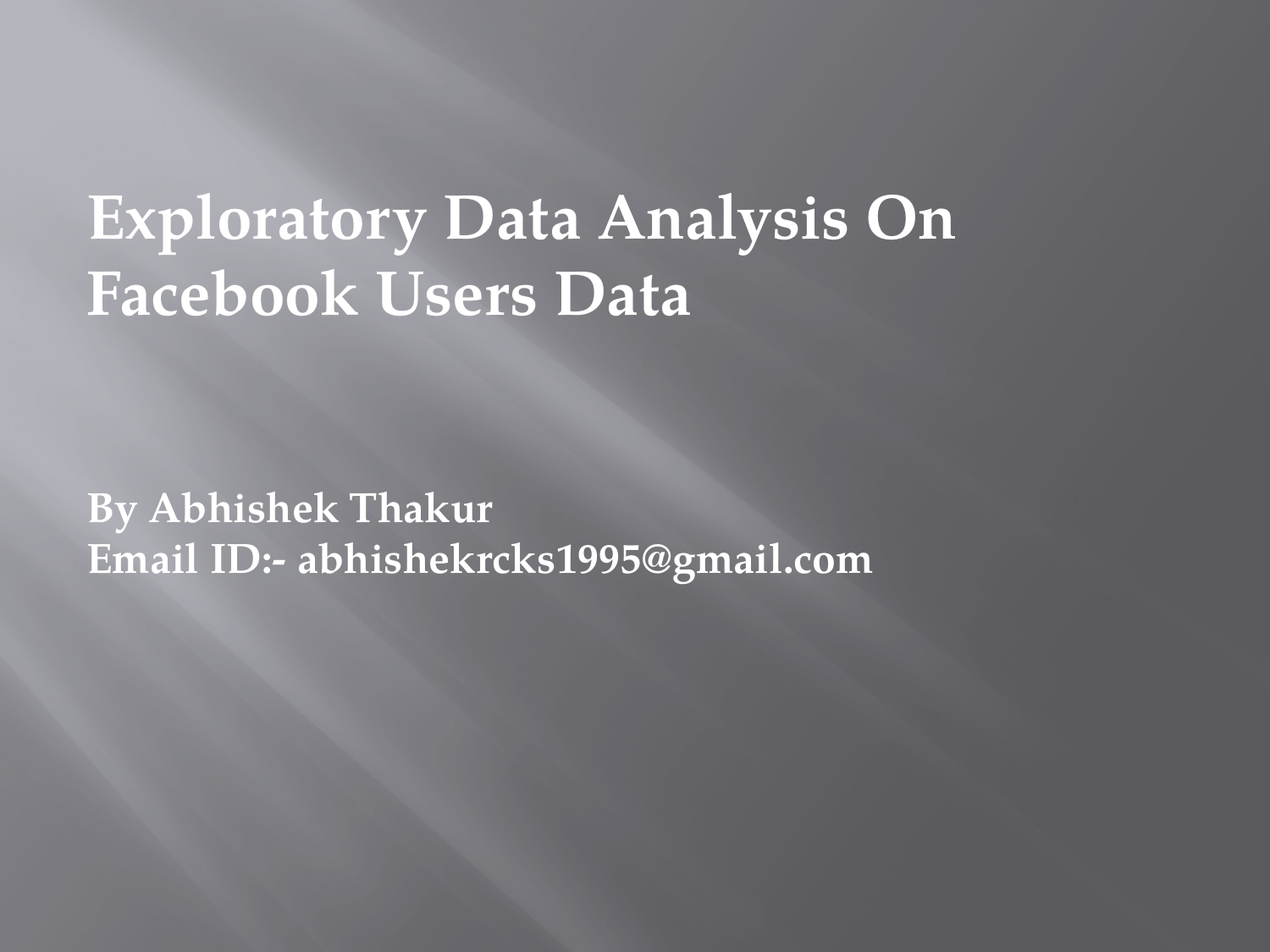

Exploratory Data Analysis On Facebook Users Data

By Abhishek Thakur
Email ID:- abhishekrcks1995@gmail.com